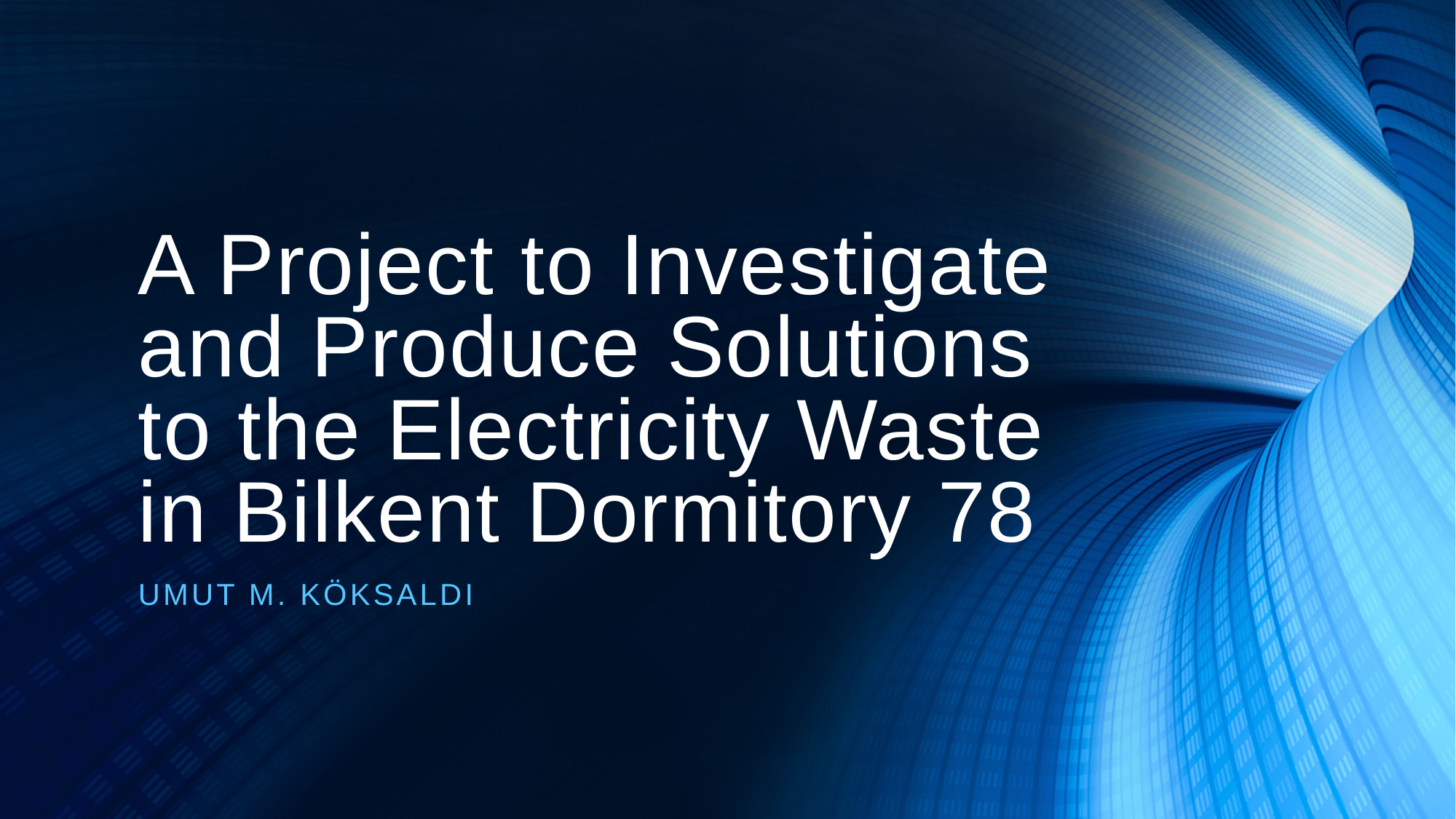

# A Project to Investigate and Produce Solutions to the Electricity Waste in Bilkent Dormitory 78
Umut m. köksaldı